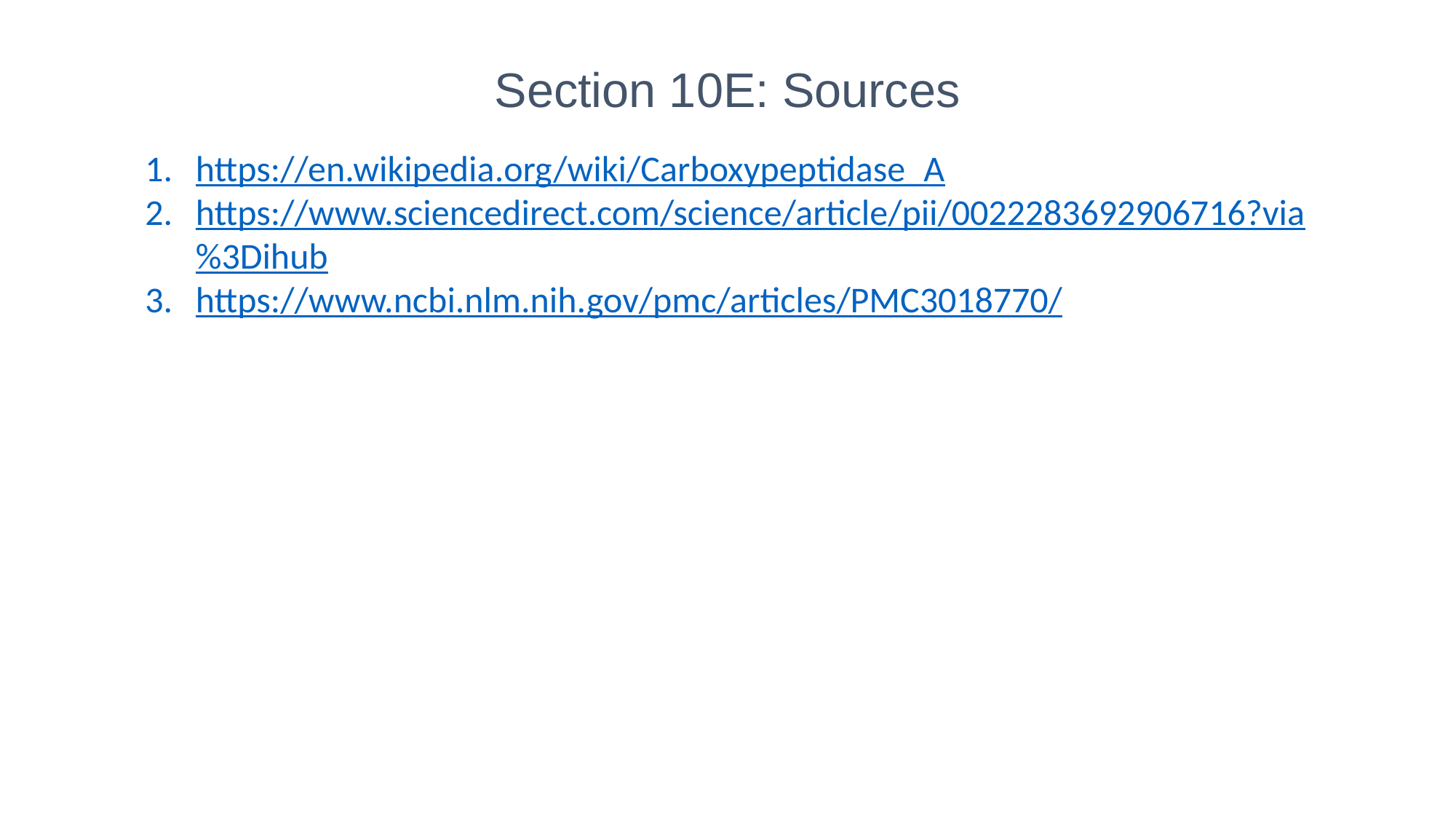

# Section 10E: Sources
https://en.wikipedia.org/wiki/Carboxypeptidase_A
https://www.sciencedirect.com/science/article/pii/0022283692906716?via%3Dihub
https://www.ncbi.nlm.nih.gov/pmc/articles/PMC3018770/